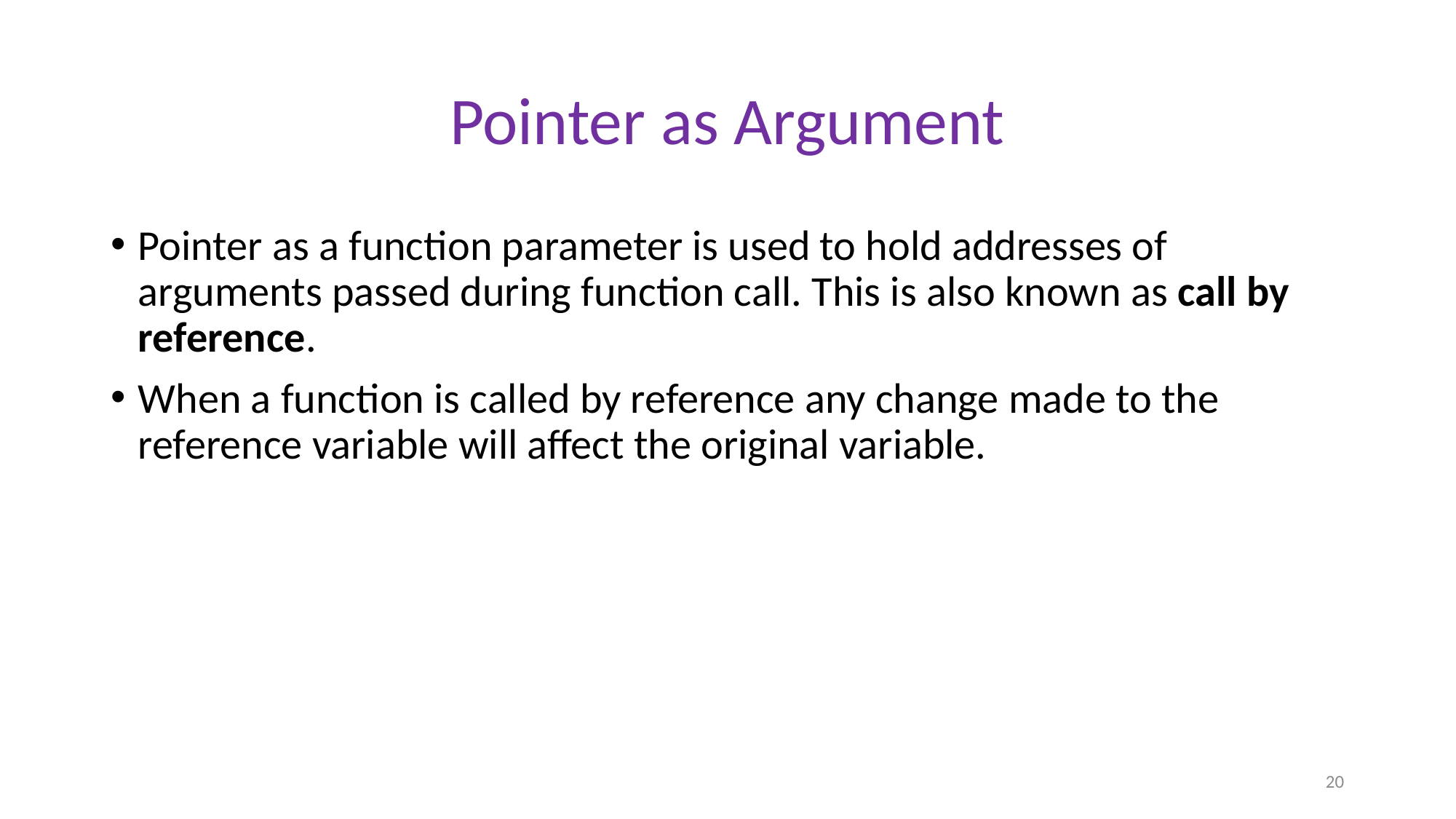

# Pointer as Argument
Pointer as a function parameter is used to hold addresses of arguments passed during function call. This is also known as call by reference.
When a function is called by reference any change made to the reference variable will affect the original variable.
20